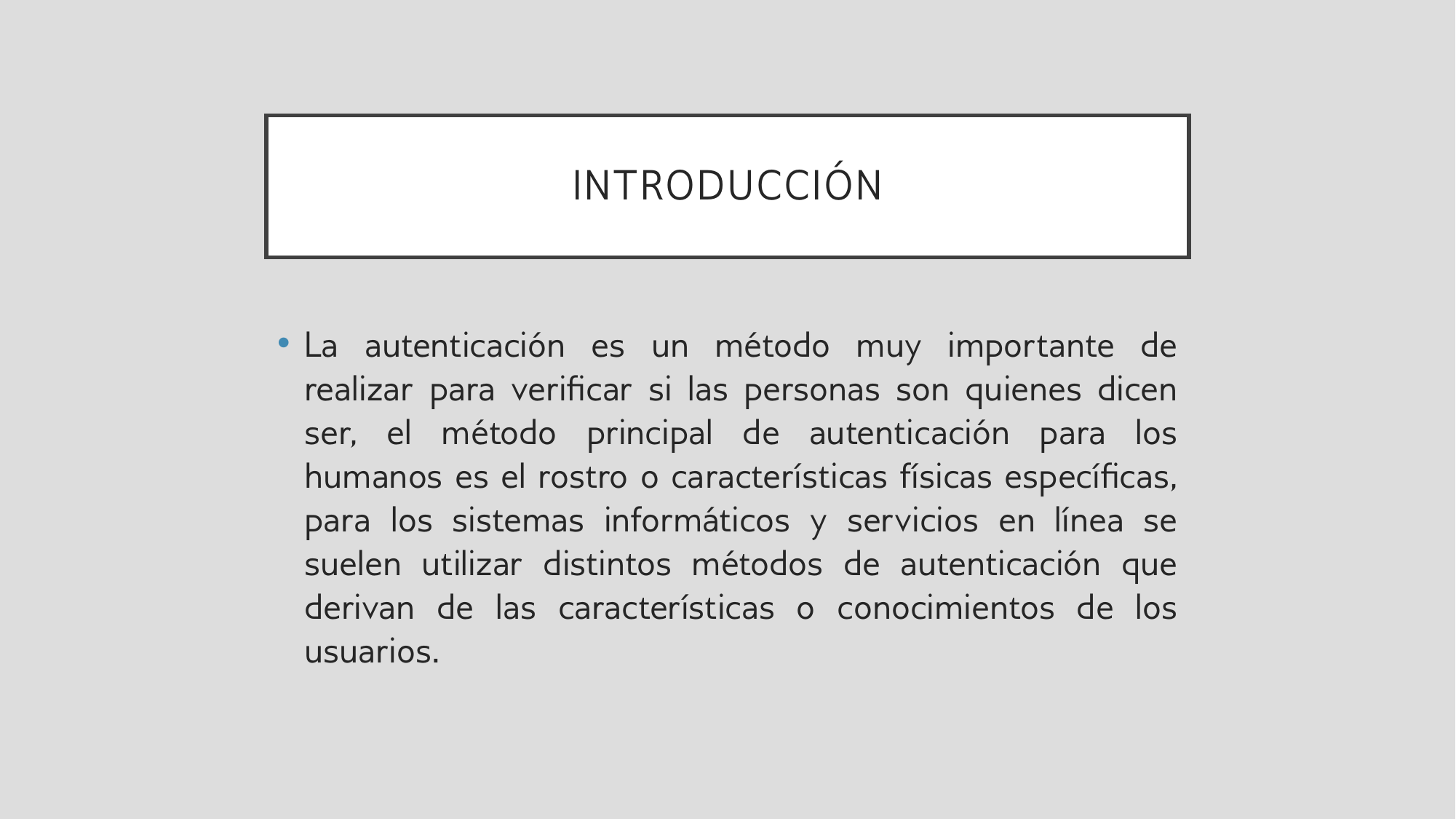

# Introducción
La autenticación es un método muy importante de realizar para verificar si las personas son quienes dicen ser, el método principal de autenticación para los humanos es el rostro o características físicas específicas, para los sistemas informáticos y servicios en línea se suelen utilizar distintos métodos de autenticación que derivan de las características o conocimientos de los usuarios.